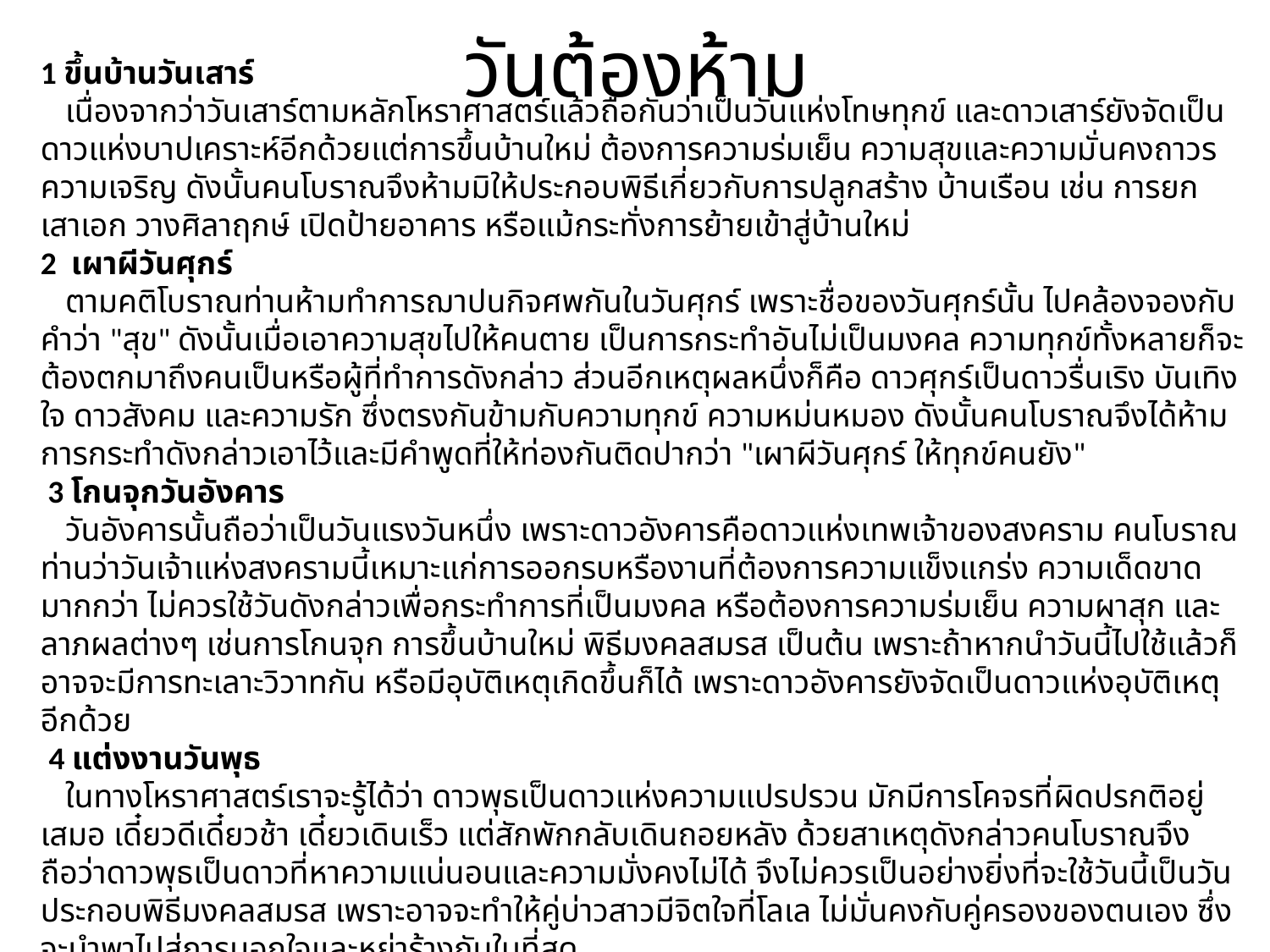

# วันต้องห้าม
1 ขึ้นบ้านวันเสาร์ 
   เนื่องจากว่าวันเสาร์ตามหลักโหราศาสตร์แล้วถือกันว่าเป็นวันแห่งโทษทุกข์ และดาวเสาร์ยังจัดเป็นดาวแห่งบาปเคราะห์อีกด้วยแต่การขึ้นบ้านใหม่ ต้องการความร่มเย็น ความสุขและความมั่นคงถาวร ความเจริญ ดังนั้นคนโบราณจึงห้ามมิให้ประกอบพิธีเกี่ยวกับการปลูกสร้าง บ้านเรือน เช่น การยกเสาเอก วางศิลาฤกษ์ เปิดป้ายอาคาร หรือแม้กระทั่งการย้ายเข้าสู่บ้านใหม่ 
2  เผาผีวันศุกร์
   ตามคติโบราณท่านห้ามทำการฌาปนกิจศพกันในวันศุกร์ เพราะชื่อของวันศุกร์นั้น ไปคล้องจองกับคำว่า "สุข" ดังนั้นเมื่อเอาความสุขไปให้คนตาย เป็นการกระทำอันไม่เป็นมงคล ความทุกข์ทั้งหลายก็จะต้องตกมาถึงคนเป็นหรือผู้ที่ทำการดังกล่าว ส่วนอีกเหตุผลหนึ่งก็คือ ดาวศุกร์เป็นดาวรื่นเริง บันเทิงใจ ดาวสังคม และความรัก ซึ่งตรงกันข้ามกับความทุกข์ ความหม่นหมอง ดังนั้นคนโบราณจึงได้ห้ามการกระทำดังกล่าวเอาไว้และมีคำพูดที่ให้ท่องกันติดปากว่า "เผาผีวันศุกร์ ให้ทุกข์คนยัง" 
 3 โกนจุกวันอังคาร
   วันอังคารนั้นถือว่าเป็นวันแรงวันหนึ่ง เพราะดาวอังคารคือดาวแห่งเทพเจ้าของสงคราม คนโบราณท่านว่าวันเจ้าแห่งสงครามนี้เหมาะแก่การออกรบหรืองานที่ต้องการความแข็งแกร่ง ความเด็ดขาดมากกว่า ไม่ควรใช้วันดังกล่าวเพื่อกระทำการที่เป็นมงคล หรือต้องการความร่มเย็น ความผาสุก และลาภผลต่างๆ เช่นการโกนจุก การขึ้นบ้านใหม่ พิธีมงคลสมรส เป็นต้น เพราะถ้าหากนำวันนี้ไปใช้แล้วก็อาจจะมีการทะเลาะวิวาทกัน หรือมีอุบัติเหตุเกิดขึ้นก็ได้ เพราะดาวอังคารยังจัดเป็นดาวแห่งอุบัติเหตุอีกด้วย 
 4 แต่งงานวันพุธ
   ในทางโหราศาสตร์เราจะรู้ได้ว่า ดาวพุธเป็นดาวแห่งความแปรปรวน มักมีการโคจรที่ผิดปรกติอยู่เสมอ เดี๋ยวดีเดี๋ยวช้า เดี๋ยวเดินเร็ว แต่สักพักกลับเดินถอยหลัง ด้วยสาเหตุดังกล่าวคนโบราณจึงถือว่าดาวพุธเป็นดาวที่หาความแน่นอนและความมั่งคงไม่ได้ จึงไม่ควรเป็นอย่างยิ่งที่จะใช้วันนี้เป็นวันประกอบพิธีมงคลสมรส เพราะอาจจะทำให้คู่บ่าวสาวมีจิตใจที่โลเล ไม่มั่นคงกับคู่ครองของตนเอง ซึ่งจะนำพาไปสู่การนอกใจและหย่าร้างกันในที่สุด 
5 พุธห้ามตัด, พฤหัสห้ามถอน 
   วันพุธห้ามตัดผม และตัดไม้ เพราะวันพุธเป็นวันแห่งการเจริญเติบโตและวิวัฒนาการ ถือว่าถ้าตัดผมวันพุธจะทำให้ปัญญาทราม ส่วนวันพฤหัสนั้นเป็นวันครูเป็นวันที่นิยมเรียนวิชา ทำให้มีความเจริญก้าวหน้า รุ่งเรือง ดังนั้นไม่ควรถอน หรือโค่นทำลายสิ่งใดๆก็ตาม และในวันพฤหัสนี้ทางโบราณยังห้ามเรื่องการแต่งงานอีกด้วย เพราะวันนี้คือวันครู ดังนั้นไม่ควรกระทำการดังกล่าวในวันนี้เพราะถือว่าเป็นการไม่เคารพนับถือครูบาอาจารย์